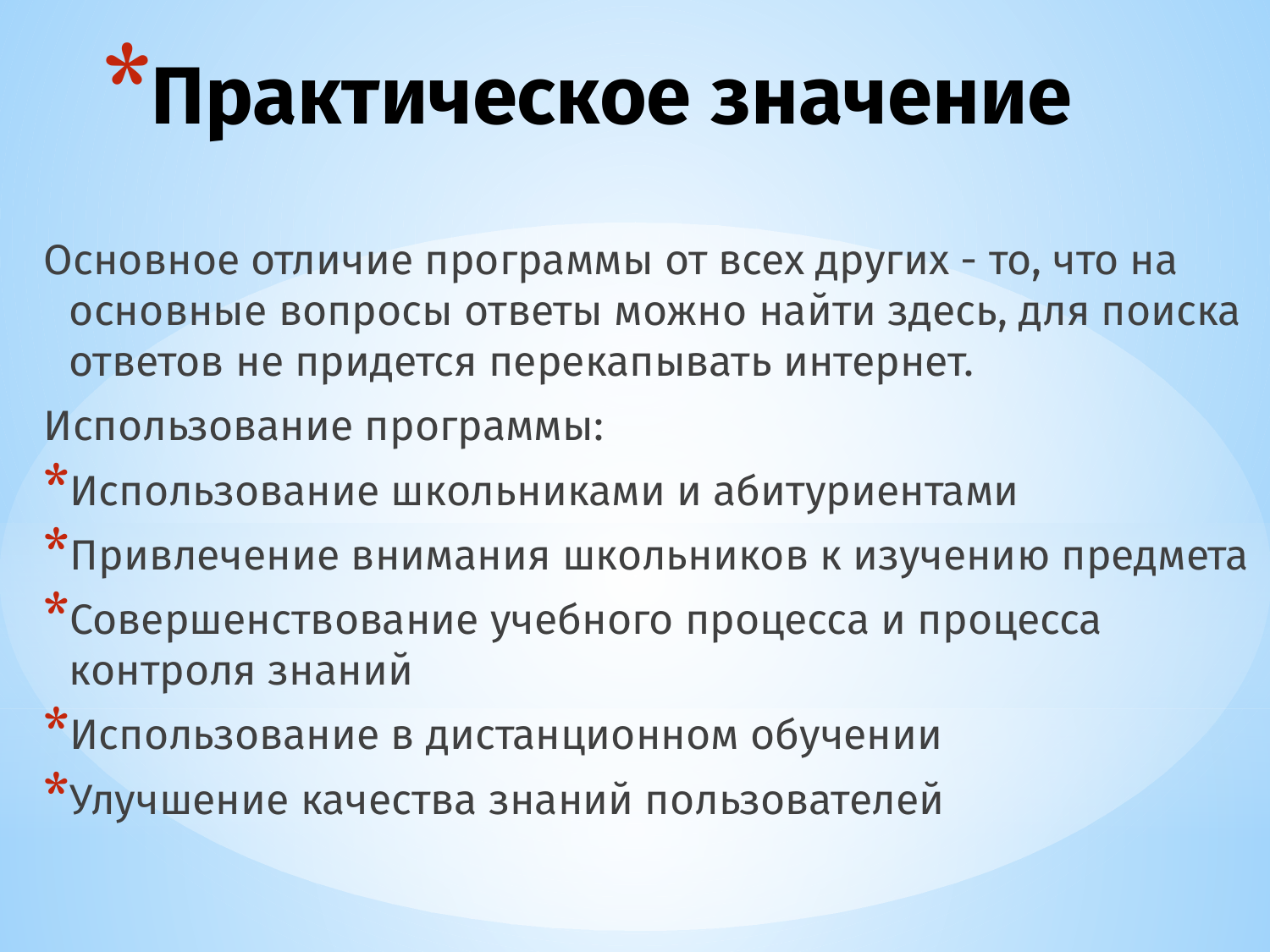

# Практическое значение
Основное отличие программы от всех других - то, что на основные вопросы ответы можно найти здесь, для поиска ответов не придется перекапывать интернет.
Использование программы:
Использование школьниками и абитуриентами
Привлечение внимания школьников к изучению предмета
Совершенствование учебного процесса и процесса контроля знаний
Использование в дистанционном обучении
Улучшение качества знаний пользователей